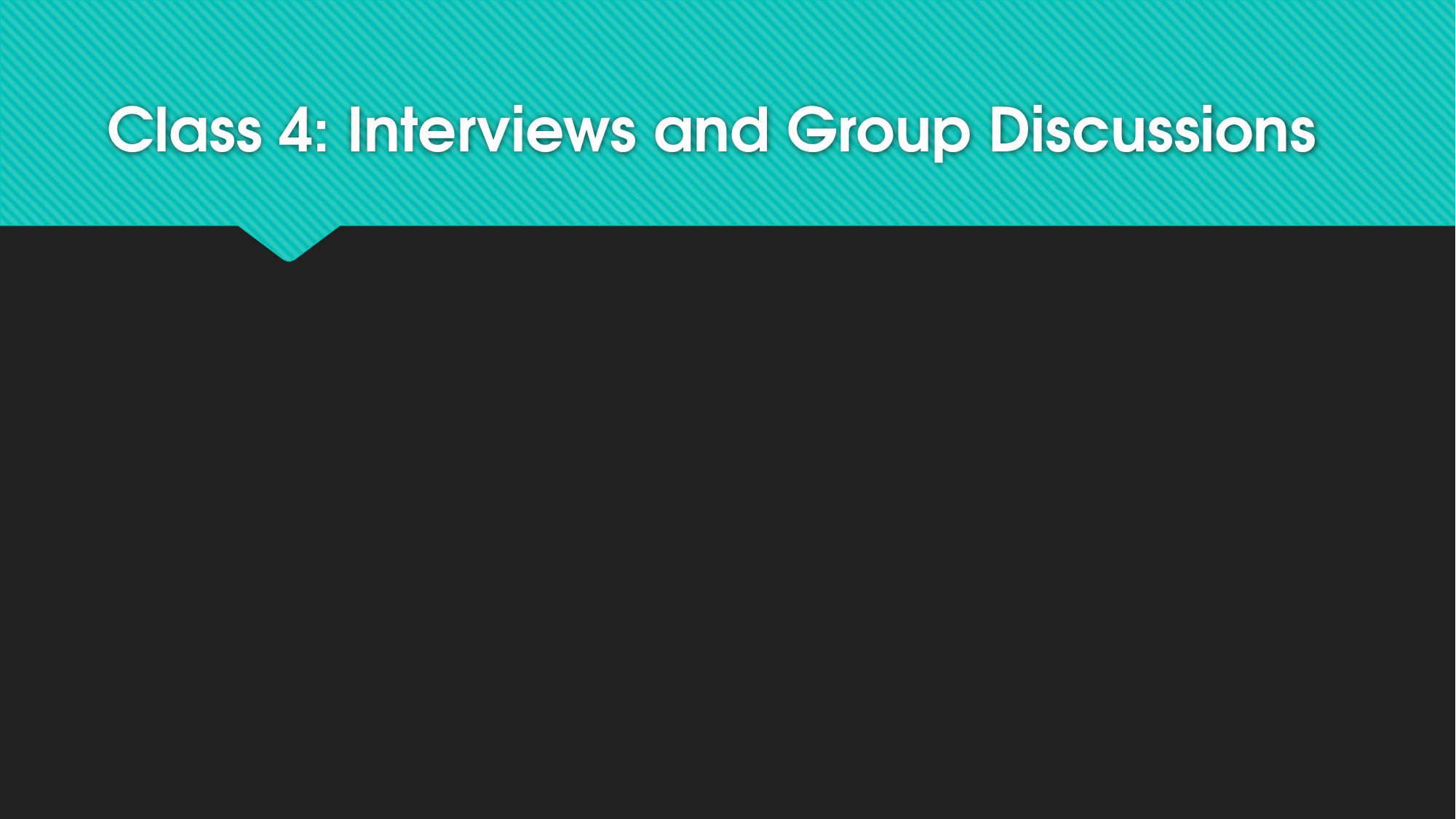

# Class 4: Interviews and Group Discussions